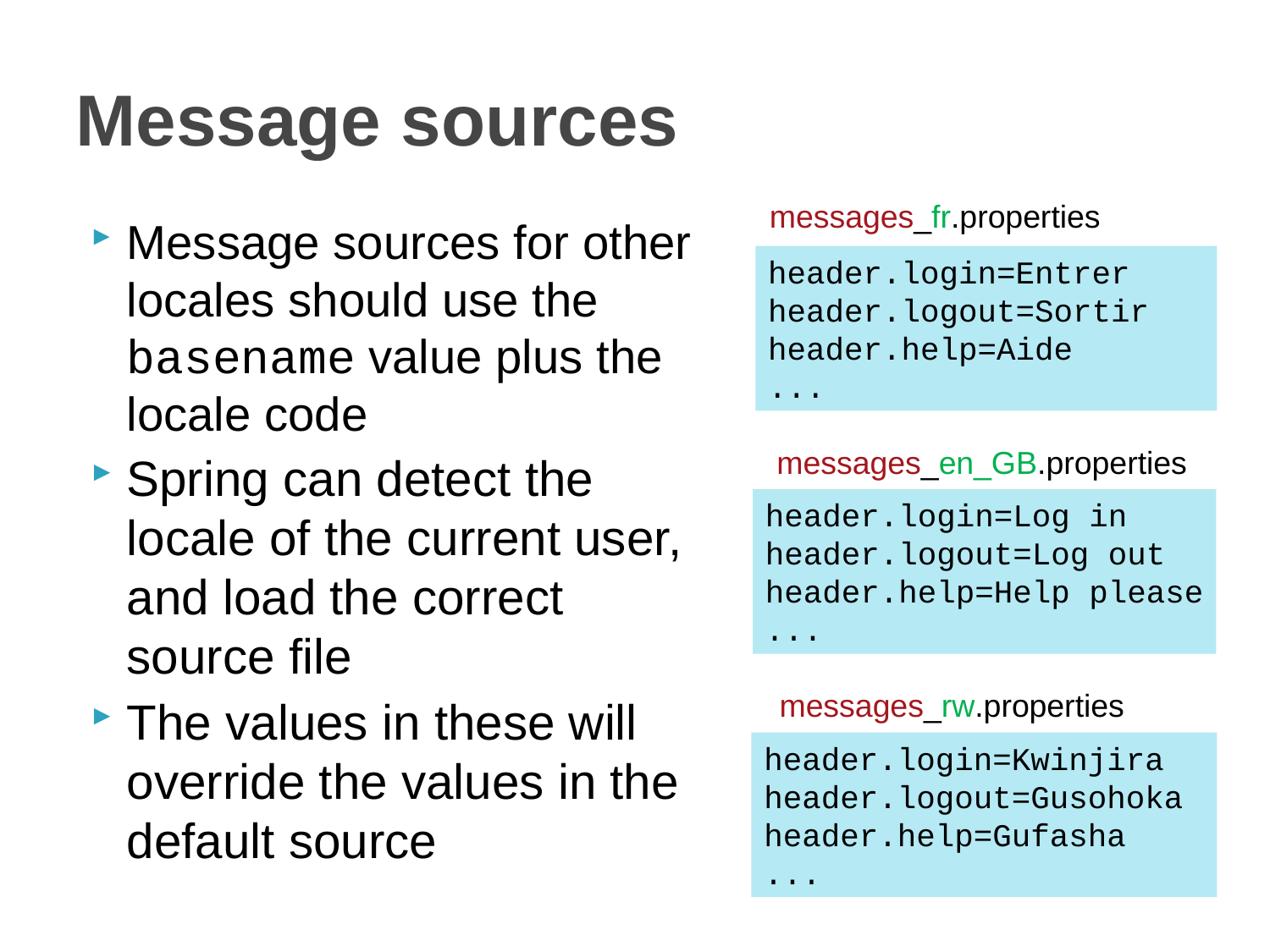

# Message sources
messages_fr.properties
Message sources for other locales should use the basename value plus the locale code
Spring can detect the locale of the current user, and load the correct source file
The values in these will override the values in the default source

header.login=Entrer
header.logout=Sortir
header.help=Aide
...
messages_en_GB.properties
header.login=Log in
header.logout=Log out
header.help=Help please
...
messages_rw.properties
header.login=Kwinjira
header.logout=Gusohoka
header.help=Gufasha
...